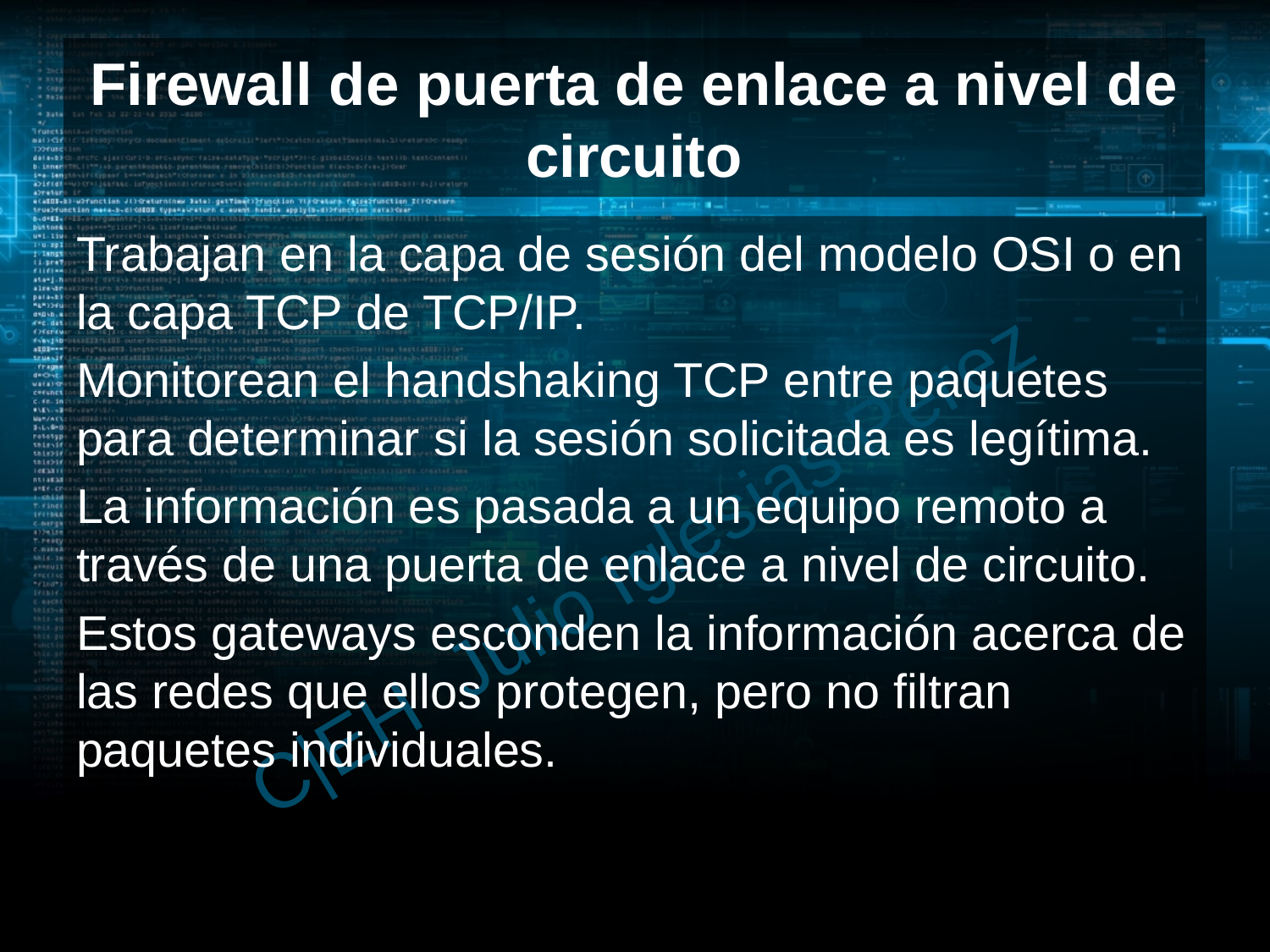

# Firewall de puerta de enlace a nivel de circuito
Trabajan en la capa de sesión del modelo OSI o en la capa TCP de TCP/IP.
Monitorean el handshaking TCP entre paquetes para determinar si la sesión solicitada es legítima.
La información es pasada a un equipo remoto a través de una puerta de enlace a nivel de circuito.
Estos gateways esconden la información acerca de las redes que ellos protegen, pero no filtran paquetes individuales.
C|EH  Julio Iglesias Pérez